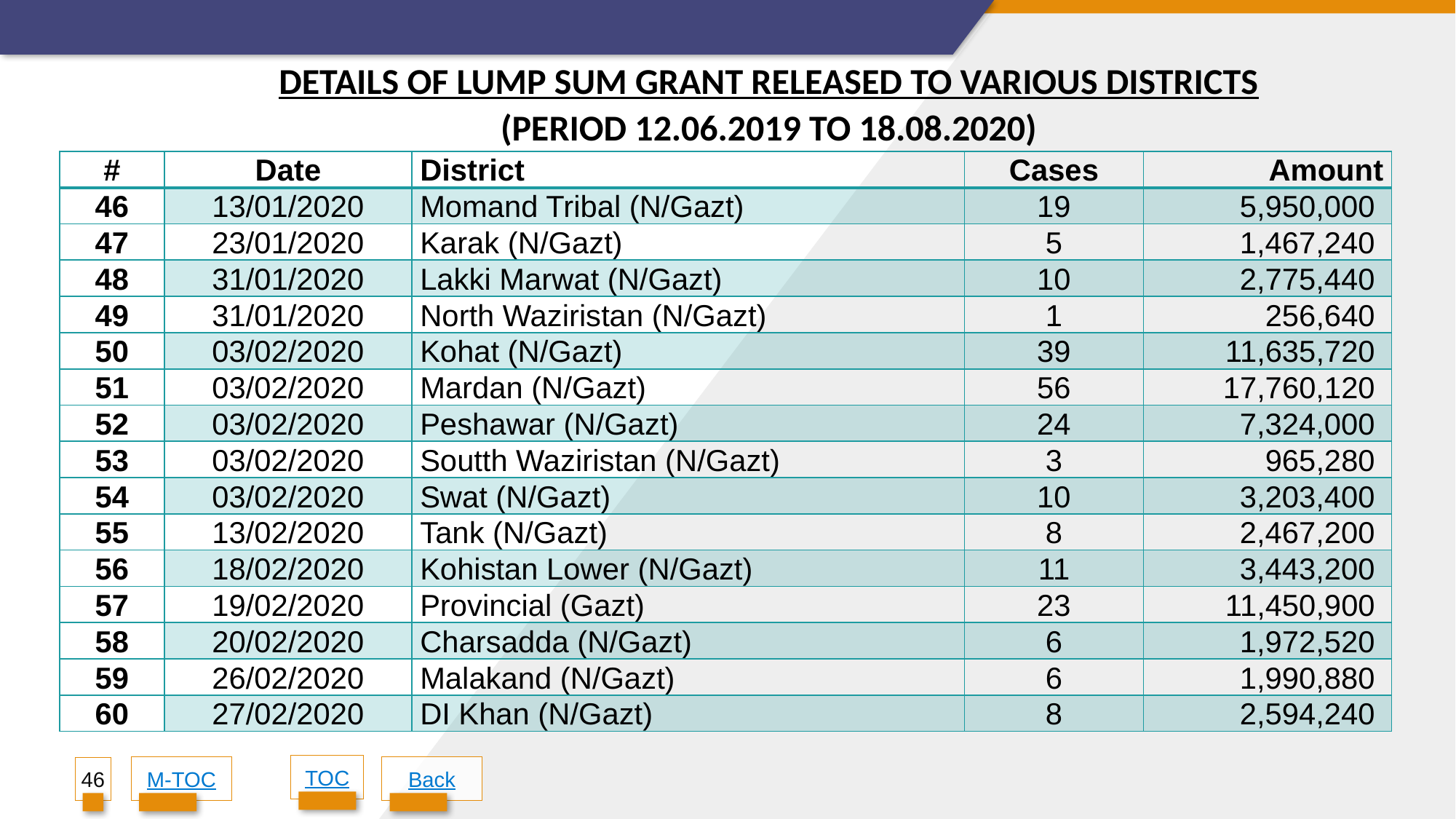

DETAILS OF LUMP SUM GRANT RELEASED TO VARIOUS DISTRICTS
(PERIOD 12.06.2019 TO 18.08.2020)
| # | Date | District | Cases | Amount |
| --- | --- | --- | --- | --- |
| 46 | 13/01/2020 | Momand Tribal (N/Gazt) | 19 | 5,950,000 |
| 47 | 23/01/2020 | Karak (N/Gazt) | 5 | 1,467,240 |
| 48 | 31/01/2020 | Lakki Marwat (N/Gazt) | 10 | 2,775,440 |
| 49 | 31/01/2020 | North Waziristan (N/Gazt) | 1 | 256,640 |
| 50 | 03/02/2020 | Kohat (N/Gazt) | 39 | 11,635,720 |
| 51 | 03/02/2020 | Mardan (N/Gazt) | 56 | 17,760,120 |
| 52 | 03/02/2020 | Peshawar (N/Gazt) | 24 | 7,324,000 |
| 53 | 03/02/2020 | Soutth Waziristan (N/Gazt) | 3 | 965,280 |
| 54 | 03/02/2020 | Swat (N/Gazt) | 10 | 3,203,400 |
| 55 | 13/02/2020 | Tank (N/Gazt) | 8 | 2,467,200 |
| 56 | 18/02/2020 | Kohistan Lower (N/Gazt) | 11 | 3,443,200 |
| 57 | 19/02/2020 | Provincial (Gazt) | 23 | 11,450,900 |
| 58 | 20/02/2020 | Charsadda (N/Gazt) | 6 | 1,972,520 |
| 59 | 26/02/2020 | Malakand (N/Gazt) | 6 | 1,990,880 |
| 60 | 27/02/2020 | DI Khan (N/Gazt) | 8 | 2,594,240 |
TOC
46
M-TOC
Back